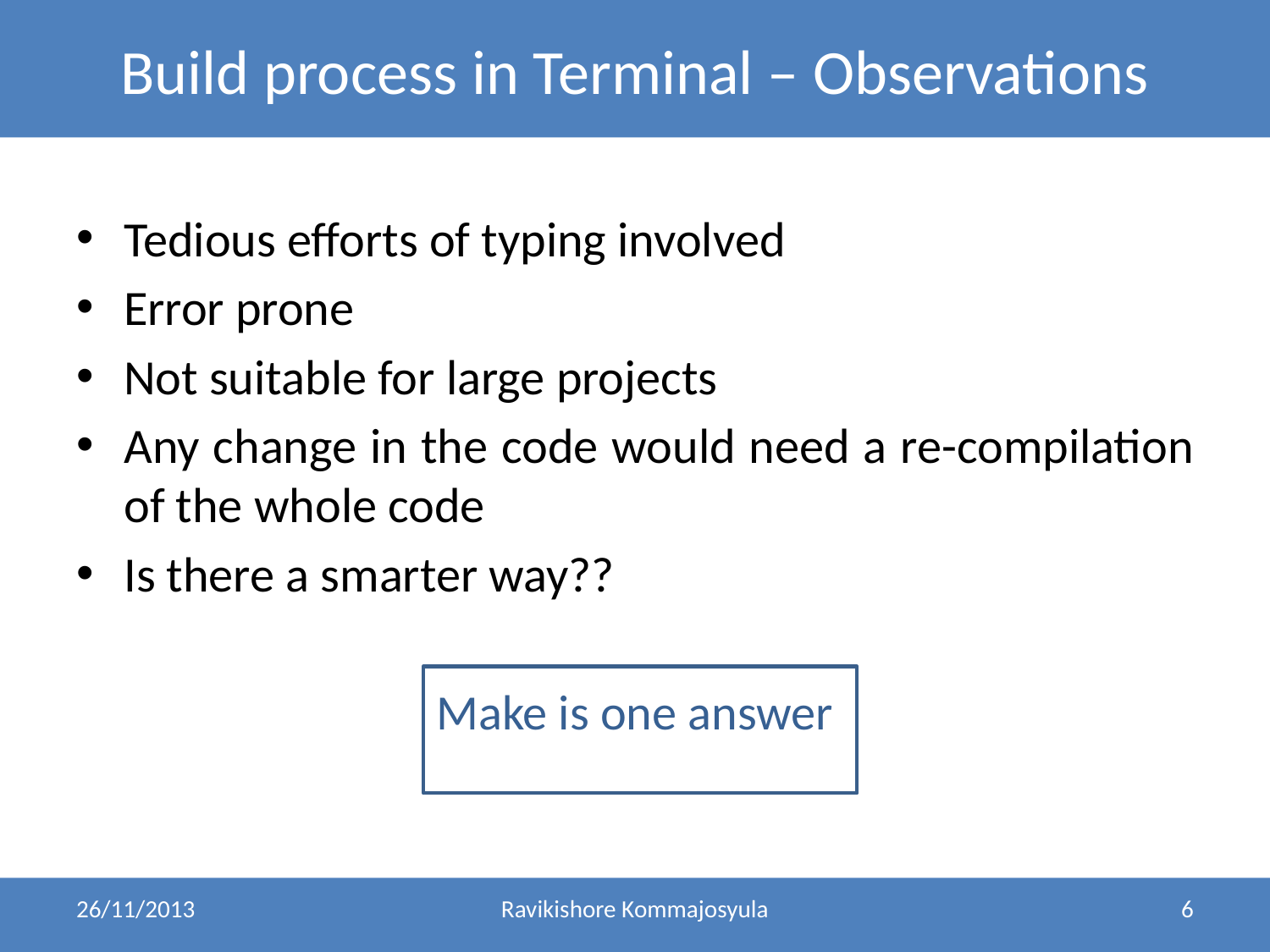

Build process in Terminal – Observations
Tedious efforts of typing involved
Error prone
Not suitable for large projects
Any change in the code would need a re-compilation of the whole code
Is there a smarter way??

Make is one answer

26/11/2013
Ravikishore Kommajosyula
6